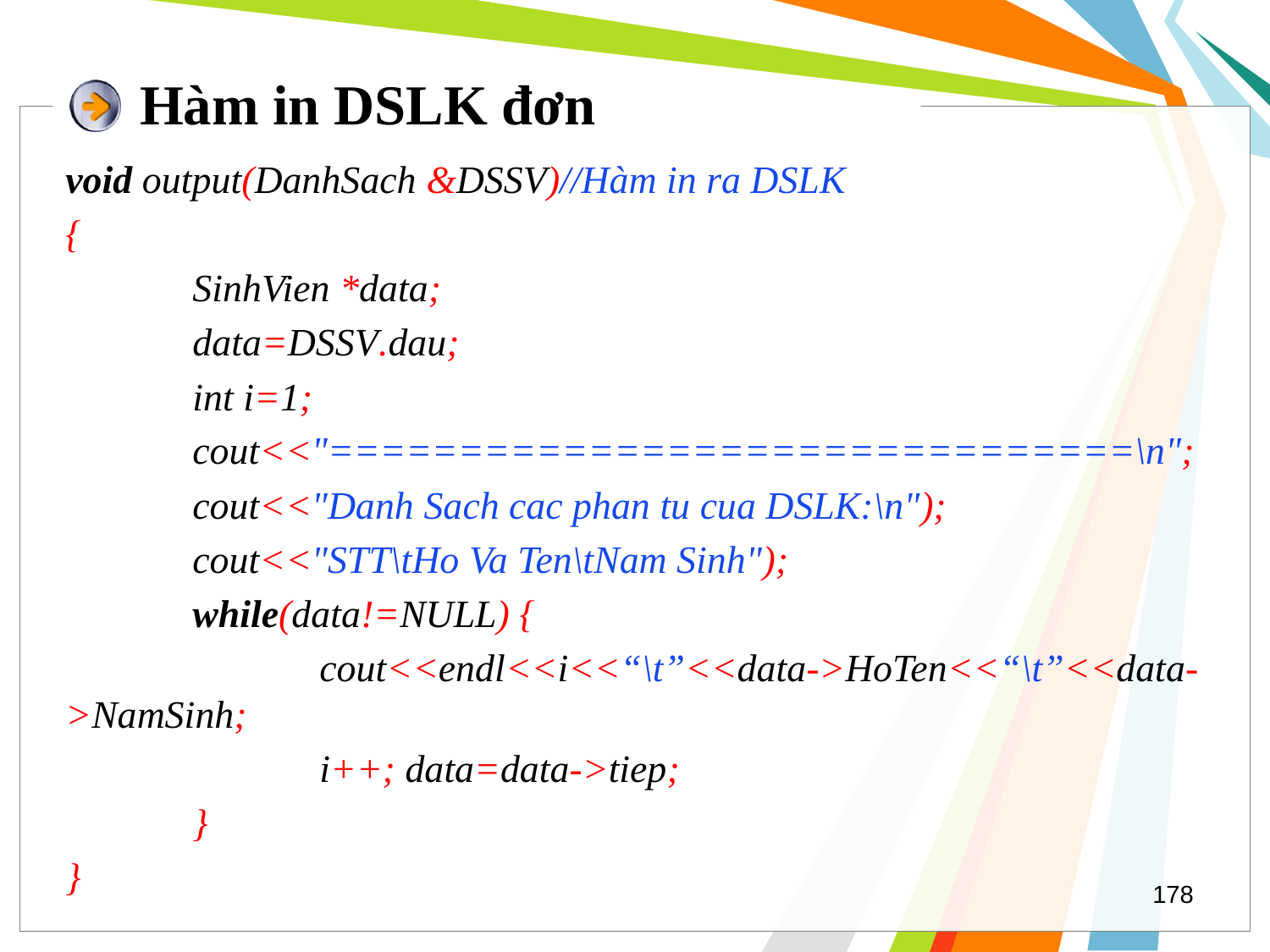

# Hàm in DSLK đơn
void output(DanhSach &DSSV)//Hàm in ra DSLK
{
	SinhVien *data;
	data=DSSV.dau;
	int i=1;
	cout<<"===============================\n";
	cout<<"Danh Sach cac phan tu cua DSLK:\n");
	cout<<"STT\tHo Va Ten\tNam Sinh");
	while(data!=NULL) {
		cout<<endl<<i<<“\t”<<data->HoTen<<“\t”<<data->NamSinh;
		i++; data=data->tiep;
	}
}
178